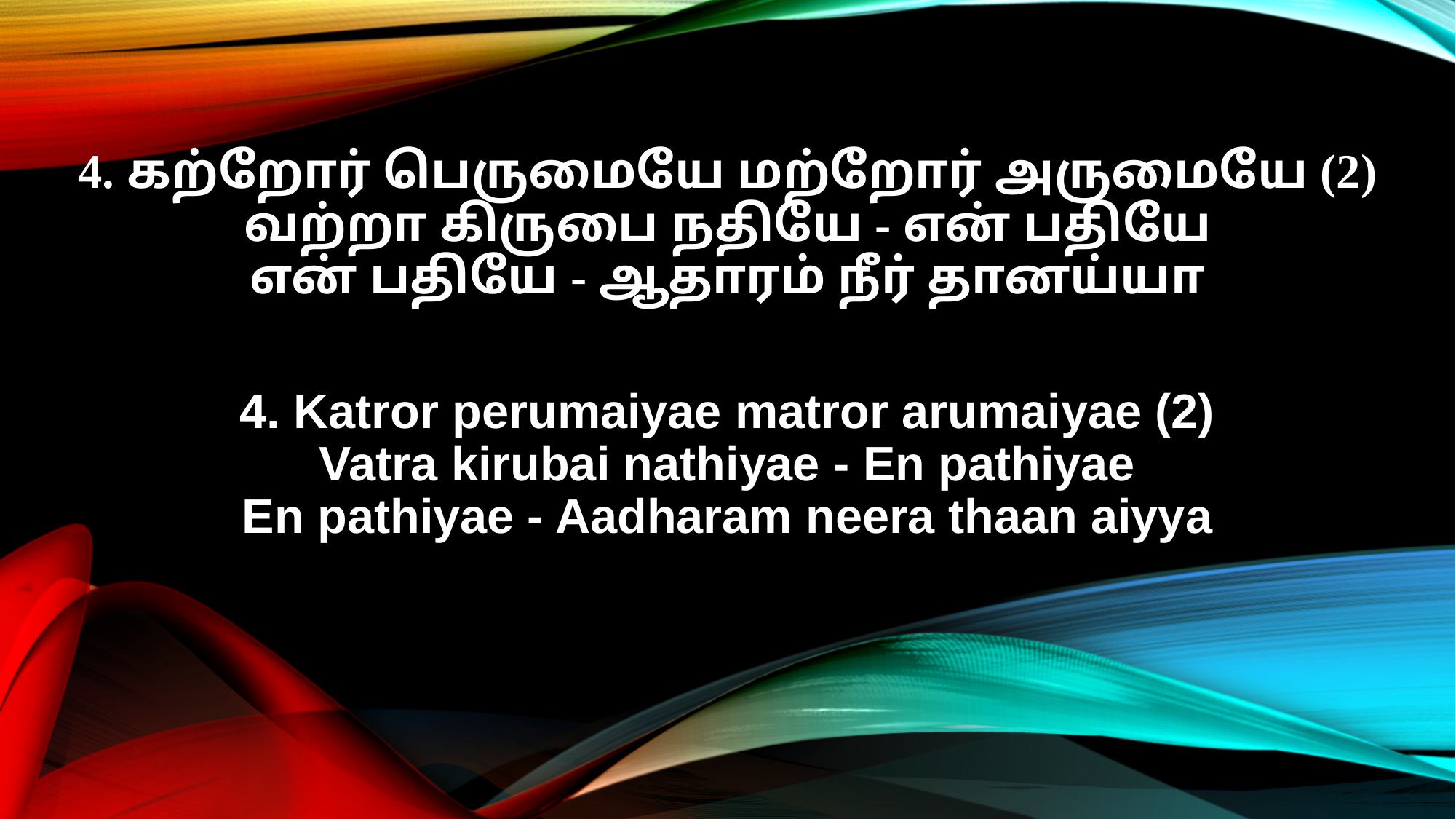

4. கற்றோர் பெருமையே மற்றோர் அருமையே (2)
வற்றா கிருபை நதியே - என் பதியே
என் பதியே - ஆதாரம் நீர் தானய்யா

4. Katror perumaiyae matror arumaiyae (2)
Vatra kirubai nathiyae - En pathiyae
En pathiyae - Aadharam neera thaan aiyya